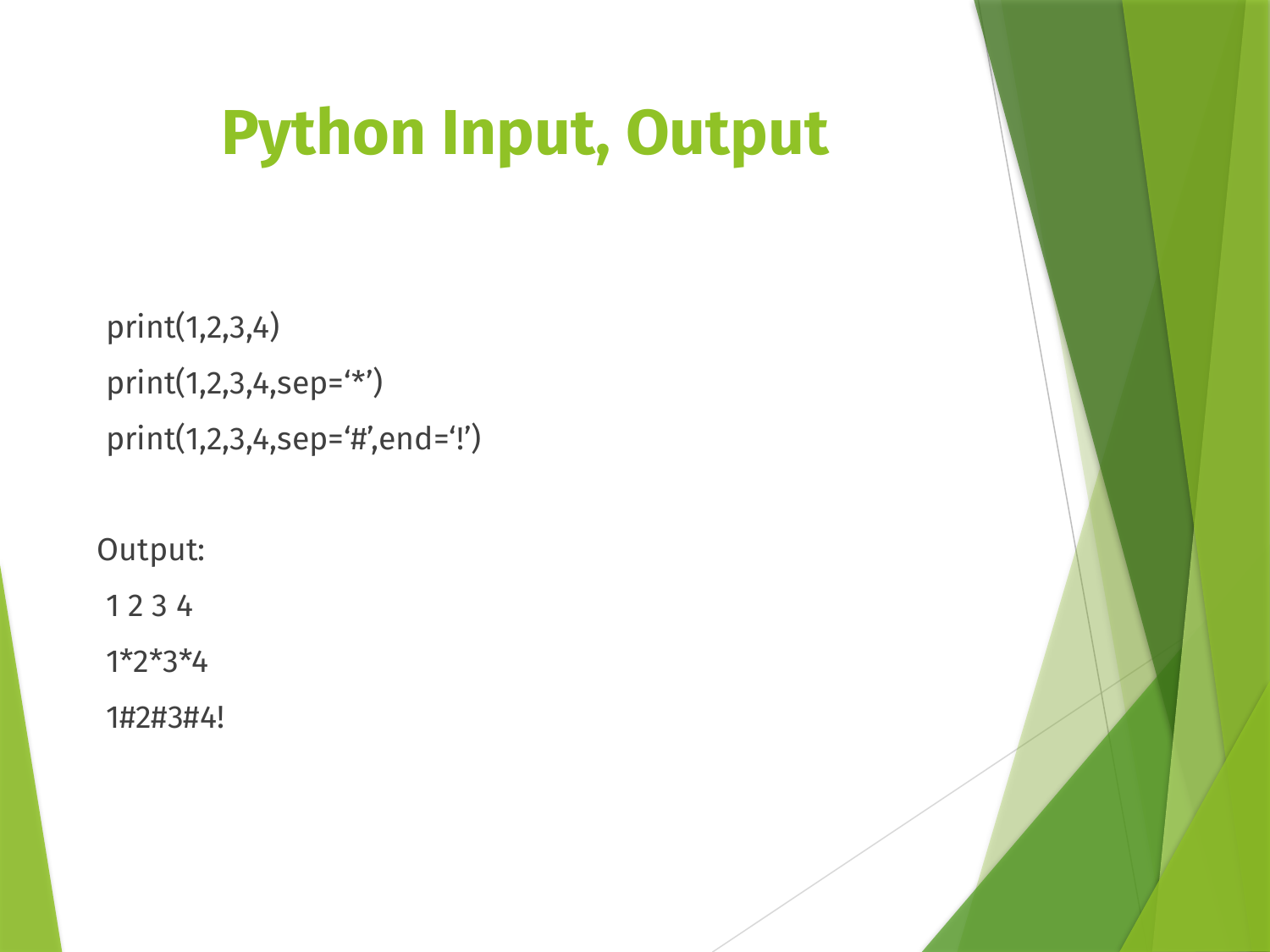

# Python Input, Output
 print(1,2,3,4)
 print(1,2,3,4,sep=‘*’)
 print(1,2,3,4,sep=‘#’,end=‘!’)

Output:
 1 2 3 4
 1*2*3*4
 1#2#3#4!